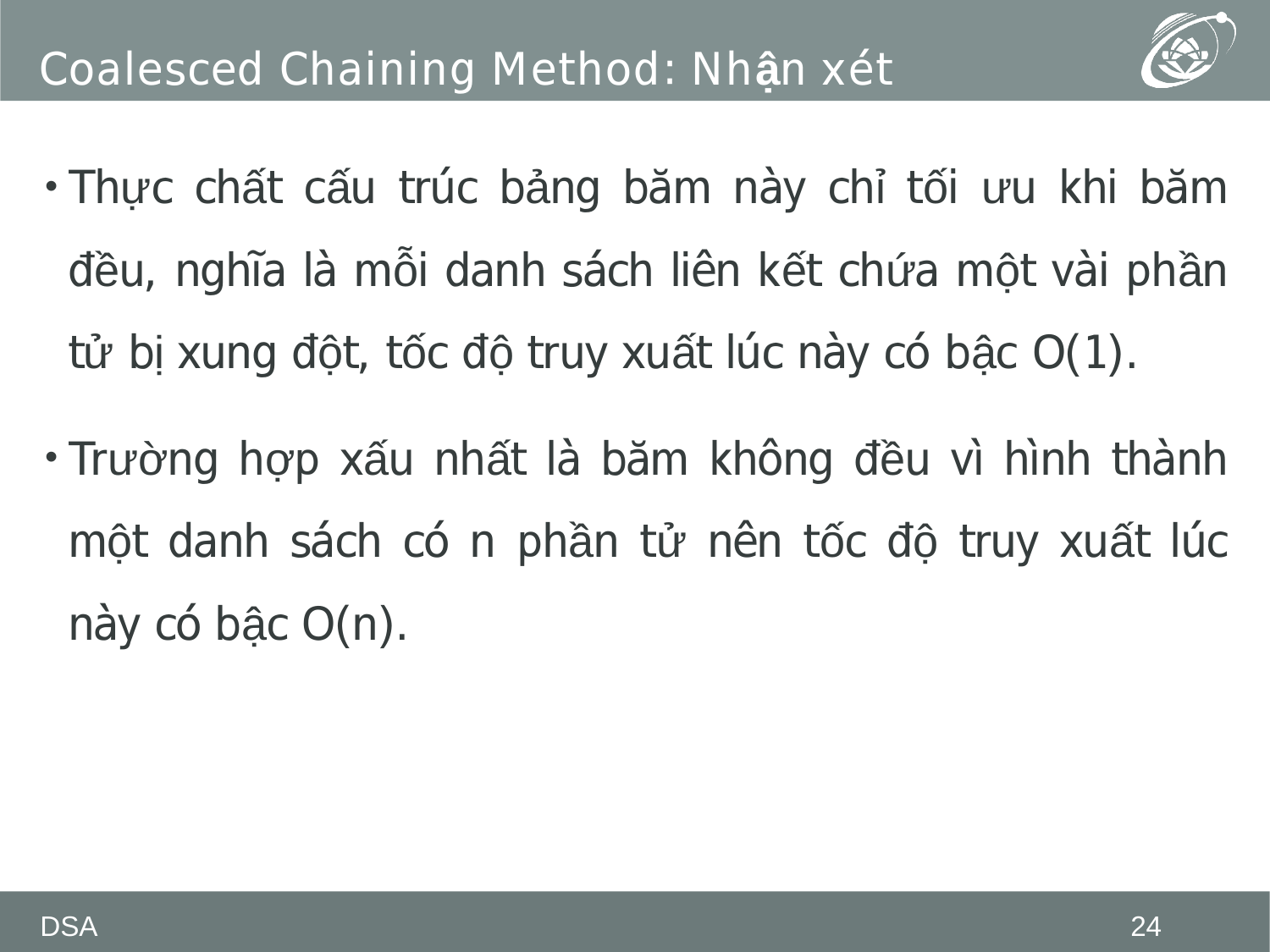

# Coalesced Chaining Method: Nhận xét
Thực chất cấu trúc bảng băm này chỉ tối ưu khi băm đều, nghĩa là mỗi danh sách liên kết chứa một vài phần tử bị xung đột, tốc độ truy xuất lúc này có bậc O(1).
Trường hợp xấu nhất là băm không đều vì hình thành một danh sách có n phần tử nên tốc độ truy xuất lúc này có bậc O(n).
DSA
24